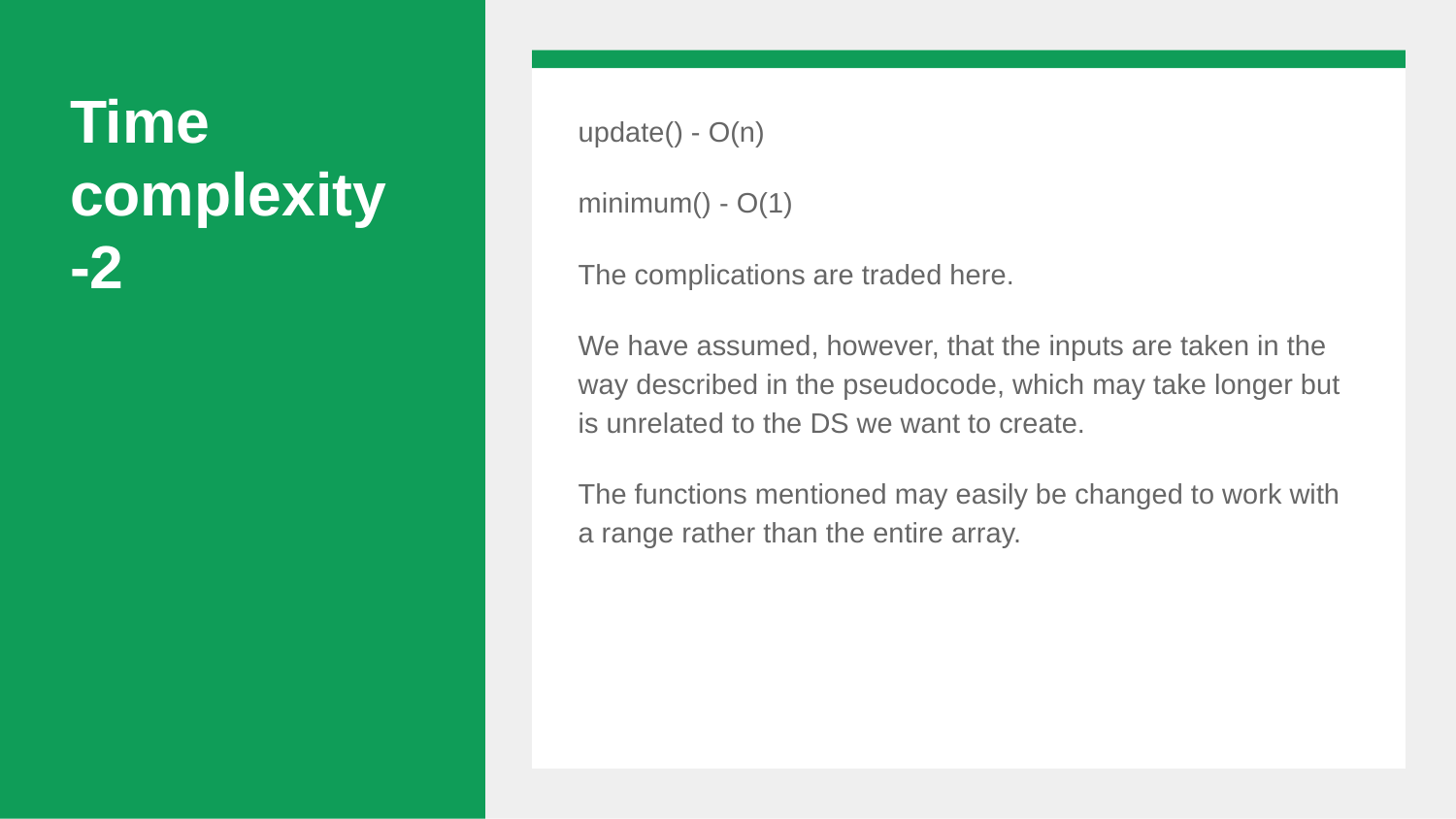

# Time complexity -2
update() - O(n)
minimum() - O(1)
The complications are traded here.
We have assumed, however, that the inputs are taken in the way described in the pseudocode, which may take longer but is unrelated to the DS we want to create.
The functions mentioned may easily be changed to work with a range rather than the entire array.